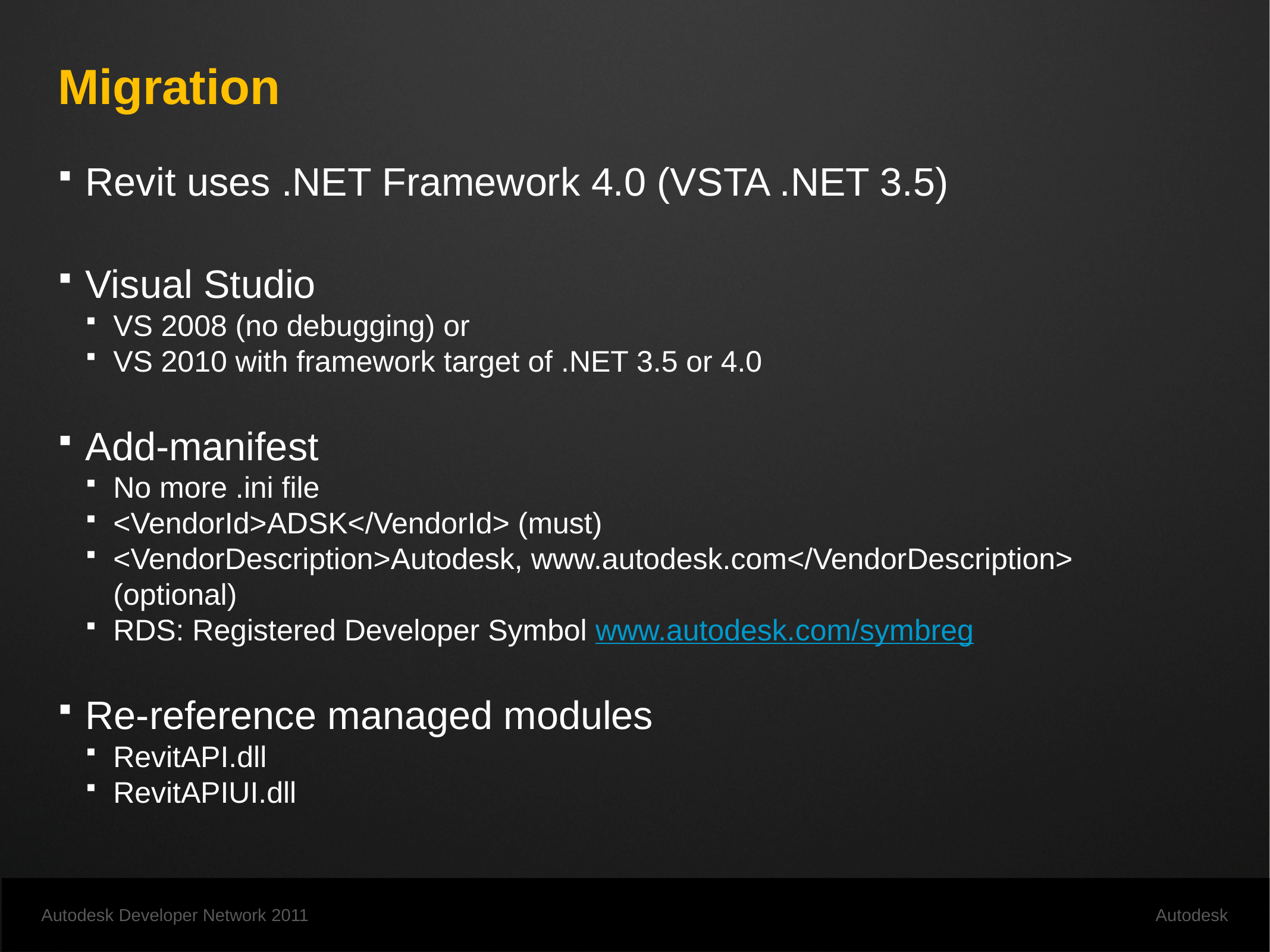

# Migration
Revit uses .NET Framework 4.0 (VSTA .NET 3.5)
Visual Studio
VS 2008 (no debugging) or
VS 2010 with framework target of .NET 3.5 or 4.0
Add-manifest
No more .ini file
<VendorId>ADSK</VendorId> (must)
<VendorDescription>Autodesk, www.autodesk.com</VendorDescription>
(optional)
RDS: Registered Developer Symbol www.autodesk.com/symbreg

Re-reference managed modules
RevitAPI.dll
RevitAPIUI.dll